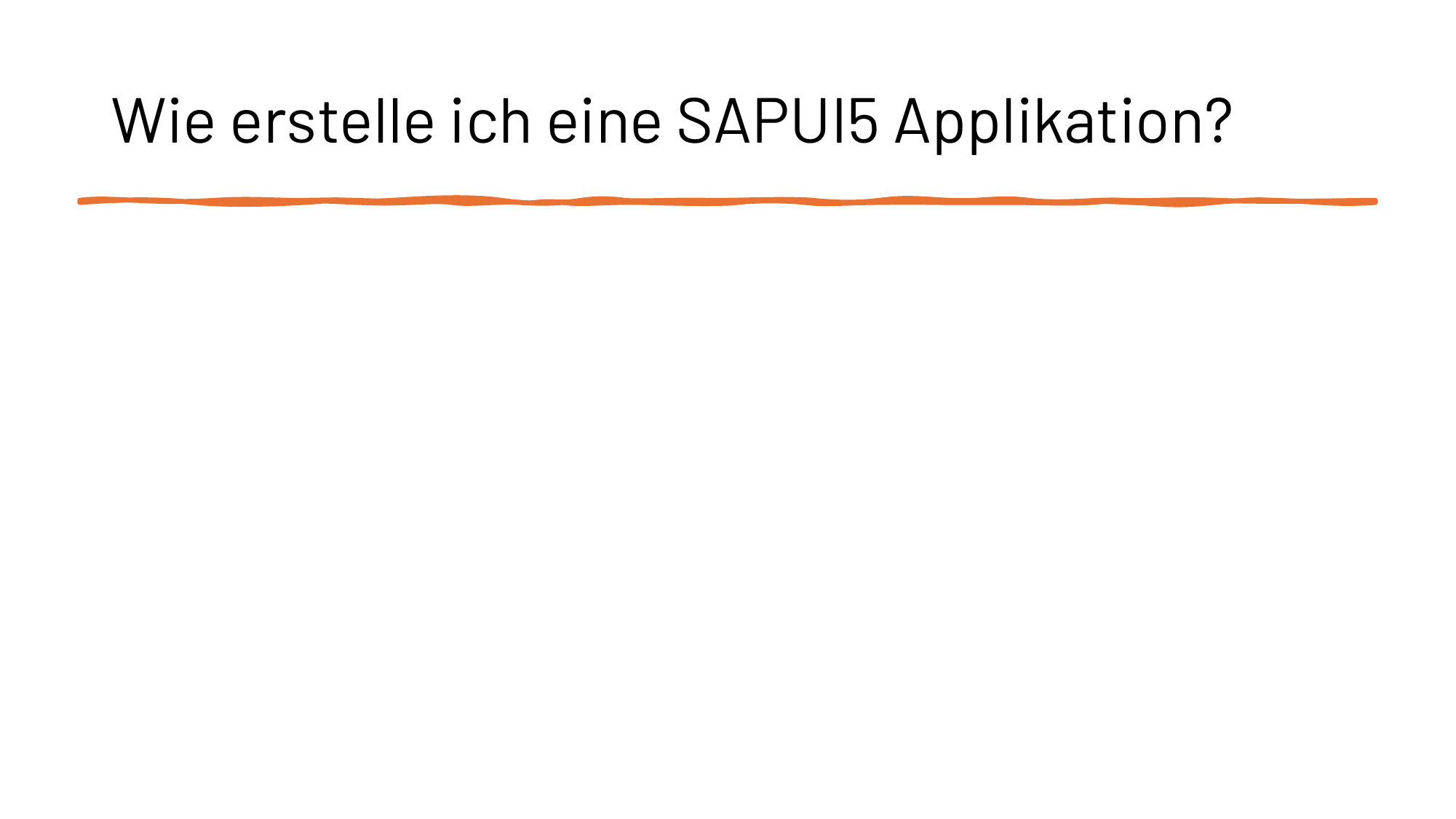

# Wie erstelle ich eine SAPUI5 Applikation?